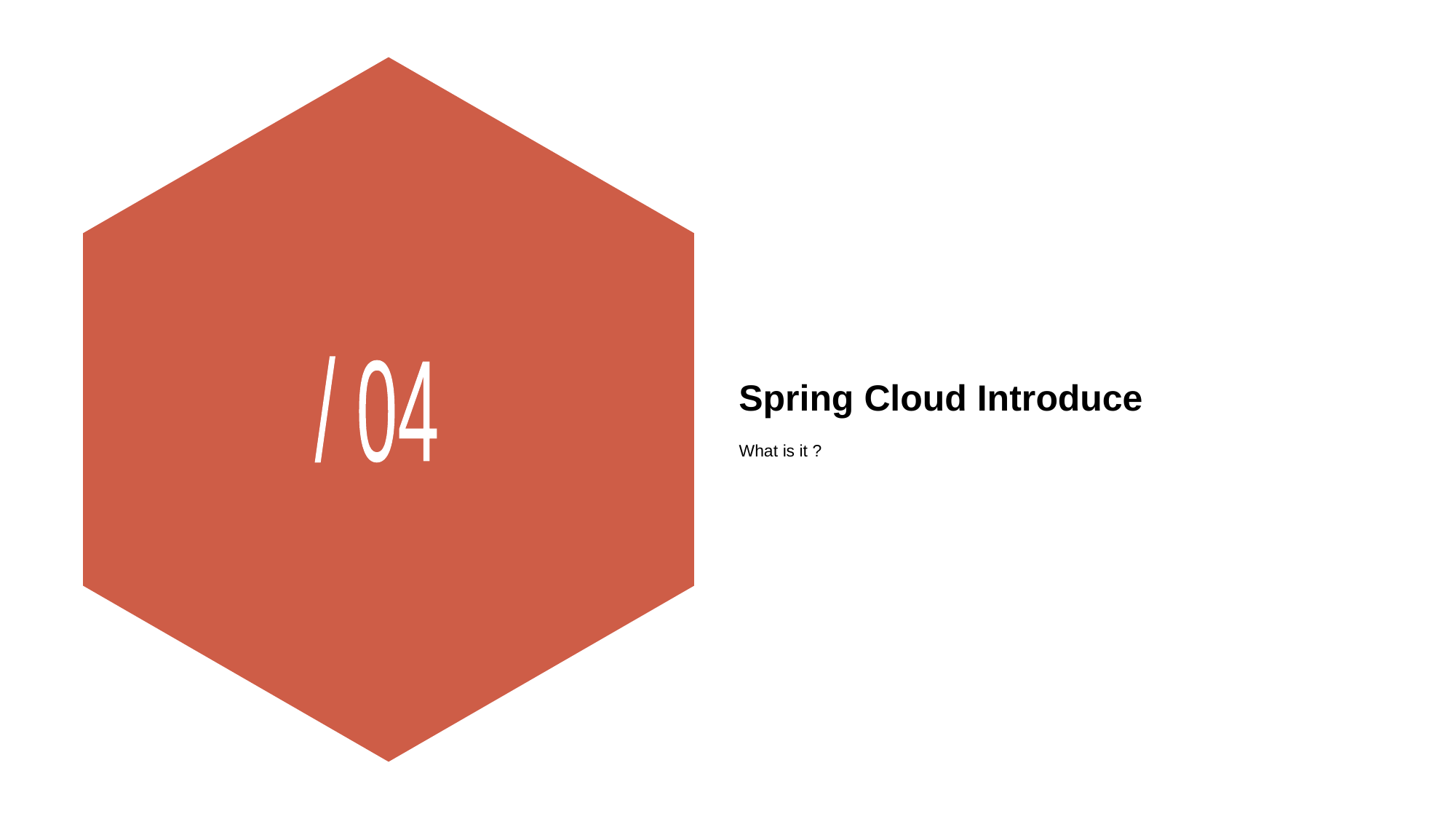

# Spring Cloud Introduce
/ 04
What is it ?